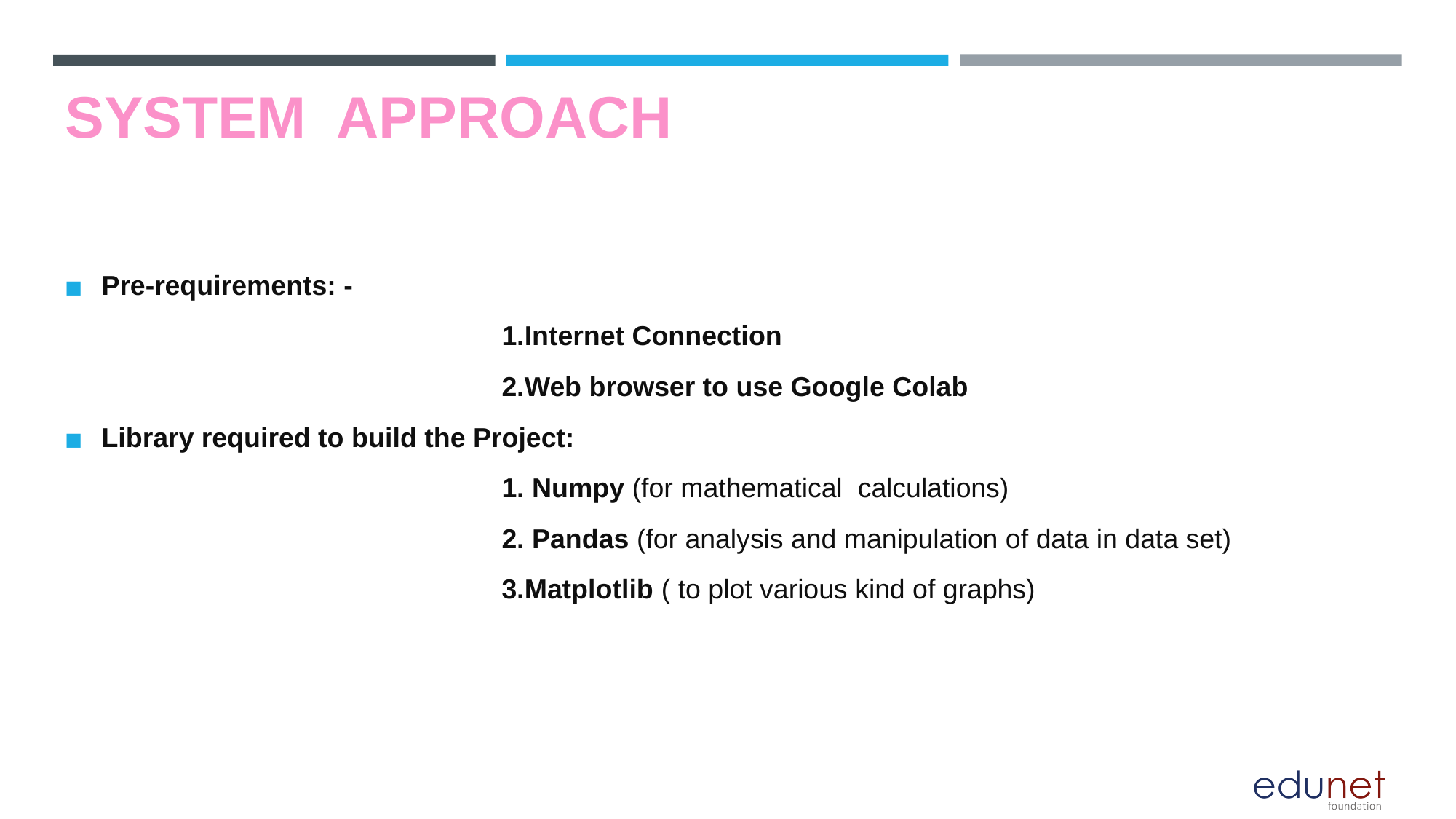

# SYSTEM  APPROACH
Pre-requirements: -
				1.Internet Connection
				2.Web browser to use Google Colab
Library required to build the Project:
				1. Numpy (for mathematical  calculations)
				2. Pandas (for analysis and manipulation of data in data set)
				3.Matplotlib ( to plot various kind of graphs)